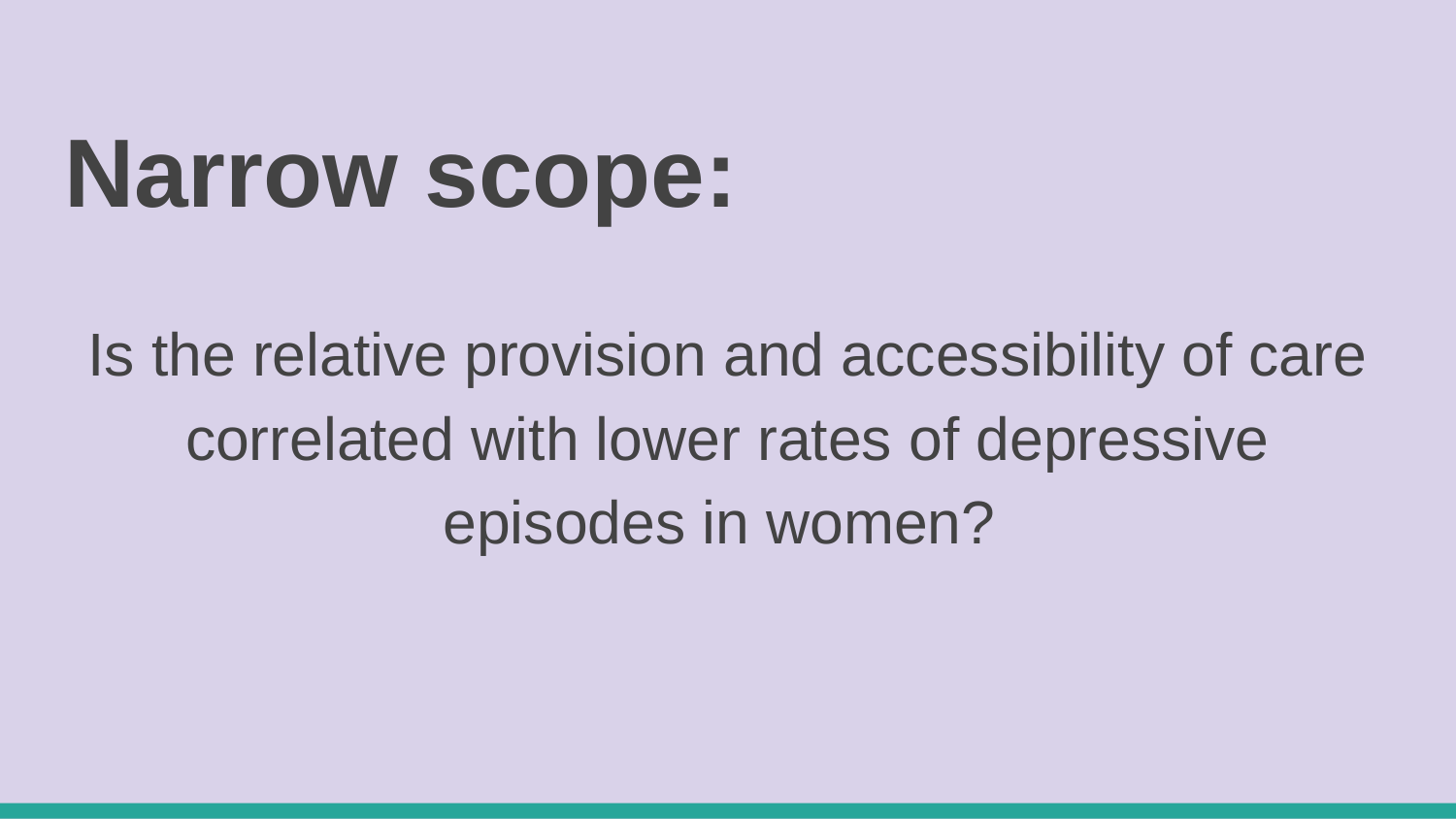

# Narrow scope:
Is the relative provision and accessibility of care correlated with lower rates of depressive episodes in women?